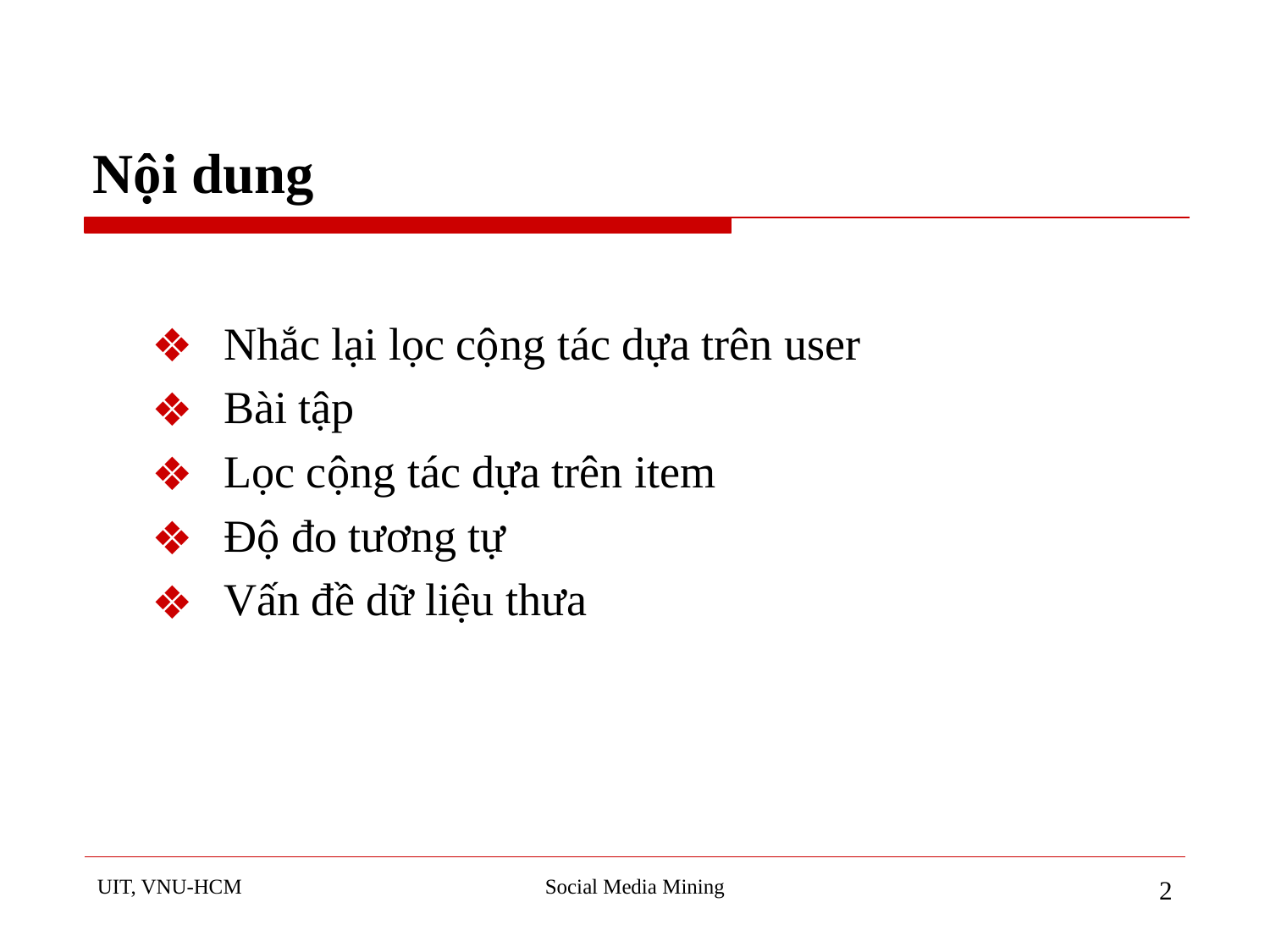

# Nội dung

Nhắc lại lọc cộng tác dựa trên user
Bài tập
Lọc cộng tác dựa trên item
Độ đo tương tự
Vấn đề dữ liệu thưa
UIT, VNU-HCM
Social Media Mining
2